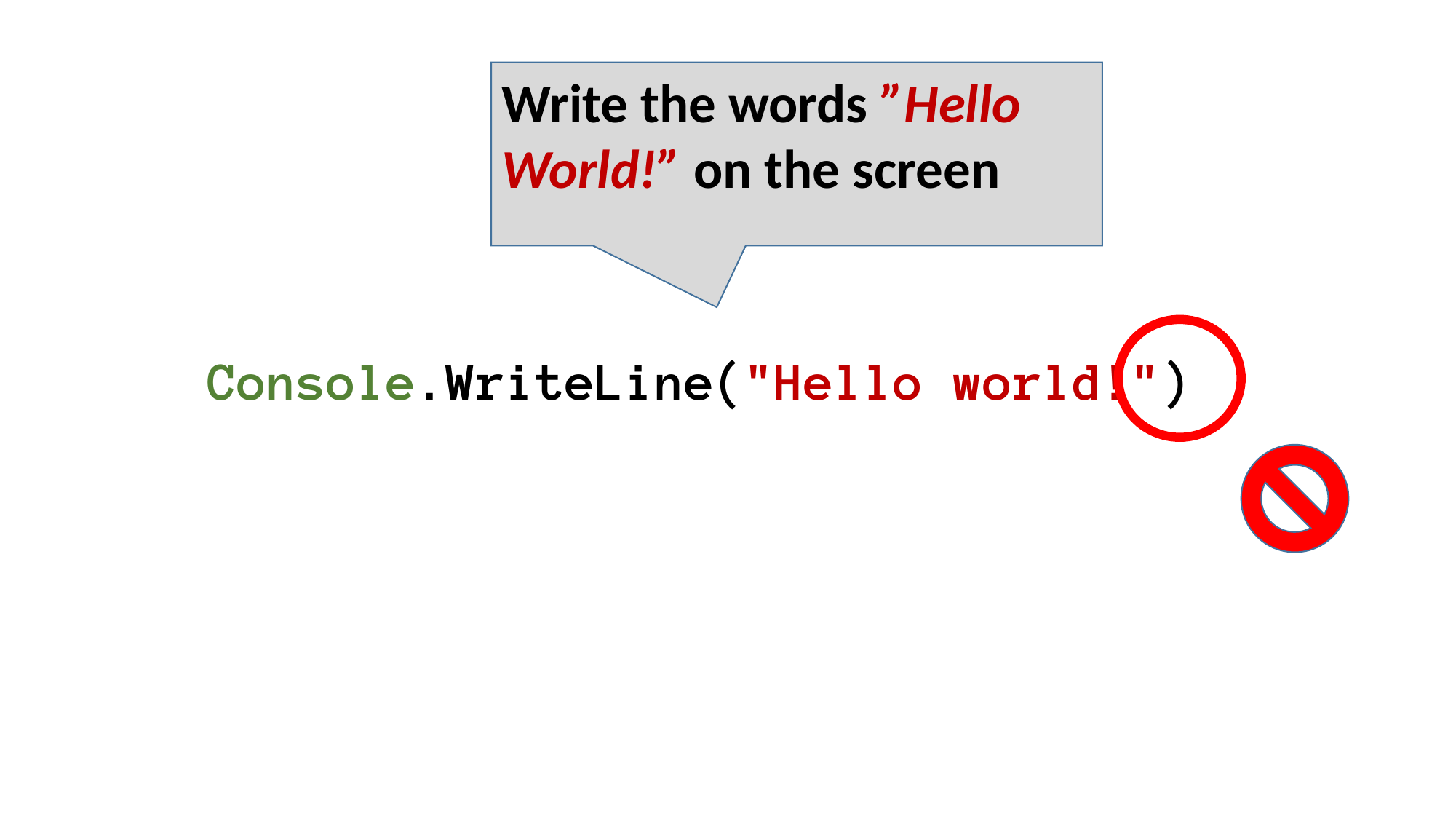

Write the words ”Hello World!” on the screen

Console.WriteLine("Hello world!")